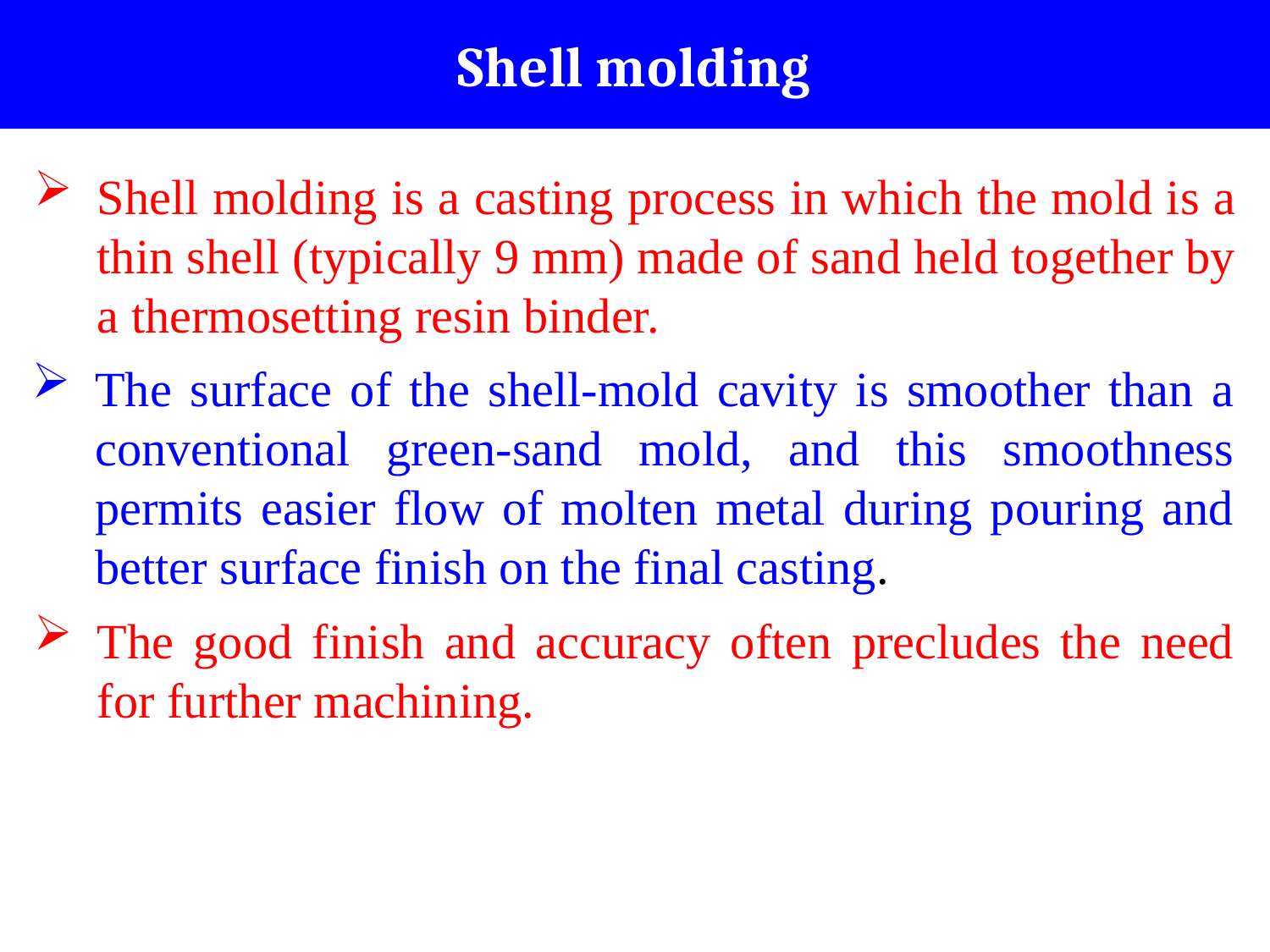

# Shell molding
Shell molding is a casting process in which the mold is a thin shell (typically 9 mm) made of sand held together by a thermosetting resin binder.
The surface of the shell-mold cavity is smoother than a conventional green-sand mold, and this smoothness permits easier flow of molten metal during pouring and better surface finish on the final casting.
The good finish and accuracy often precludes the need for further machining.